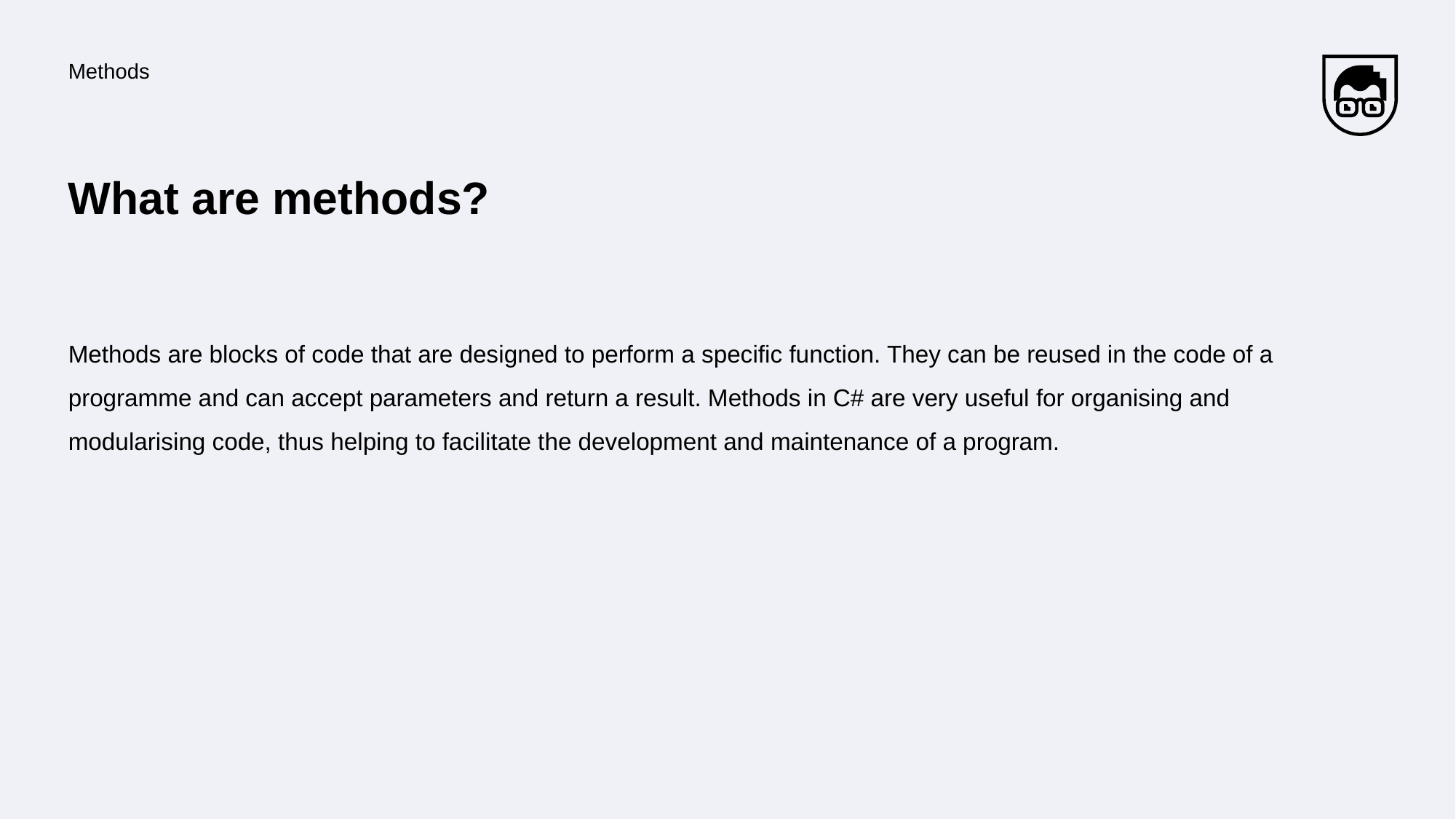

Methods
# What are methods?
Methods are blocks of code that are designed to perform a specific function. They can be reused in the code of a programme and can accept parameters and return a result. Methods in C# are very useful for organising and modularising code, thus helping to facilitate the development and maintenance of a program.